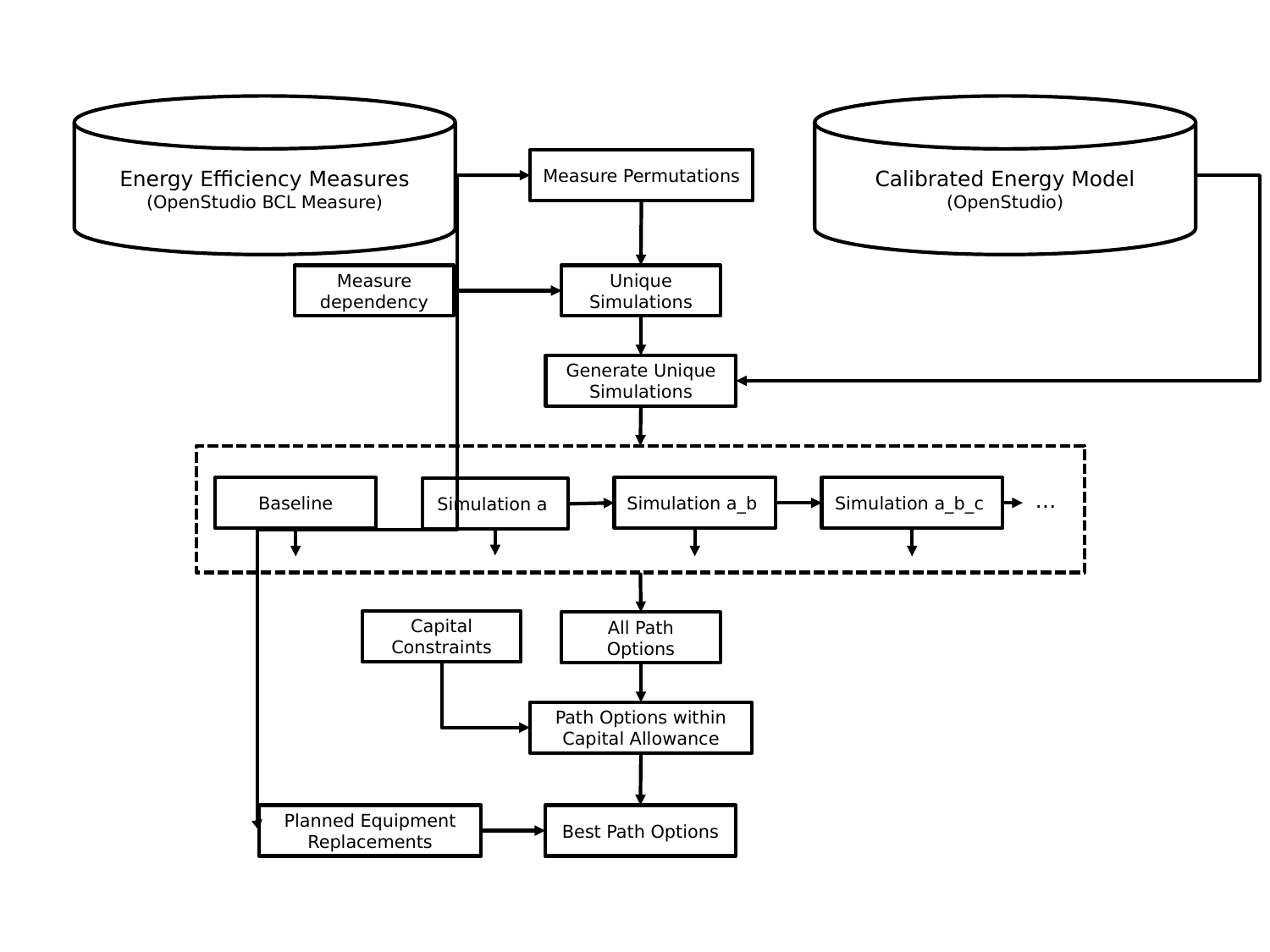

Energy Efficiency Measures
(OpenStudio BCL Measure)
Calibrated Energy Model
(OpenStudio)
Measure Permutations
Measure dependency
Unique Simulations
Generate Unique Simulations

Baseline
Simulation a_b
Simulation a_b_c
Simulation a
…
Capital Constraints
All Path Options
Path Options within Capital Allowance
Planned Equipment Replacements
Best Path Options